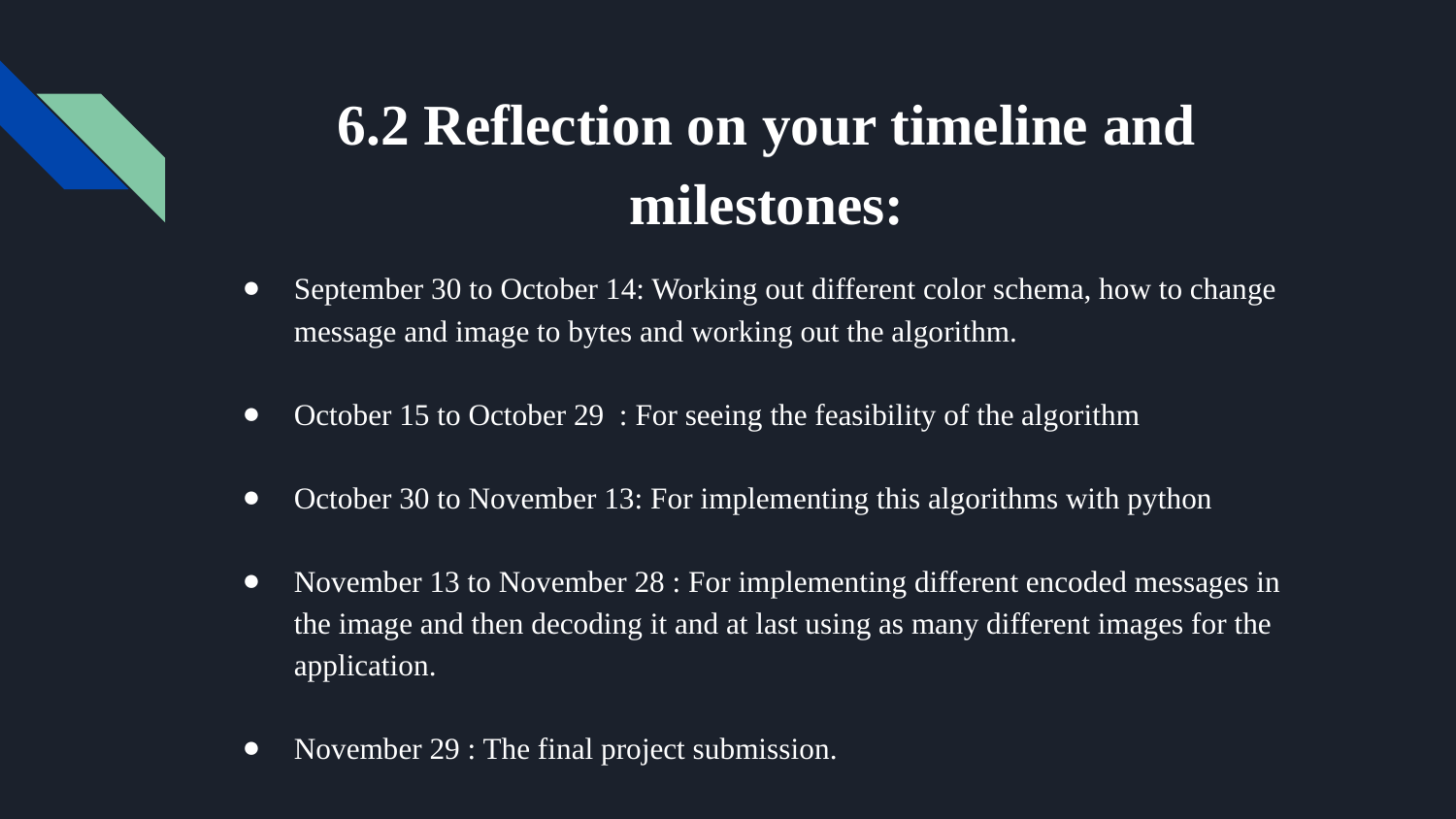

# 6.2 Reflection on your timeline and milestones:
September 30 to October 14: Working out different color schema, how to change message and image to bytes and working out the algorithm.

October 15 to October 29  : For seeing the feasibility of the algorithm

October 30 to November 13: For implementing this algorithms with python

November 13 to November 28 : For implementing different encoded messages in the image and then decoding it and at last using as many different images for the application.

November 29 : The final project submission.